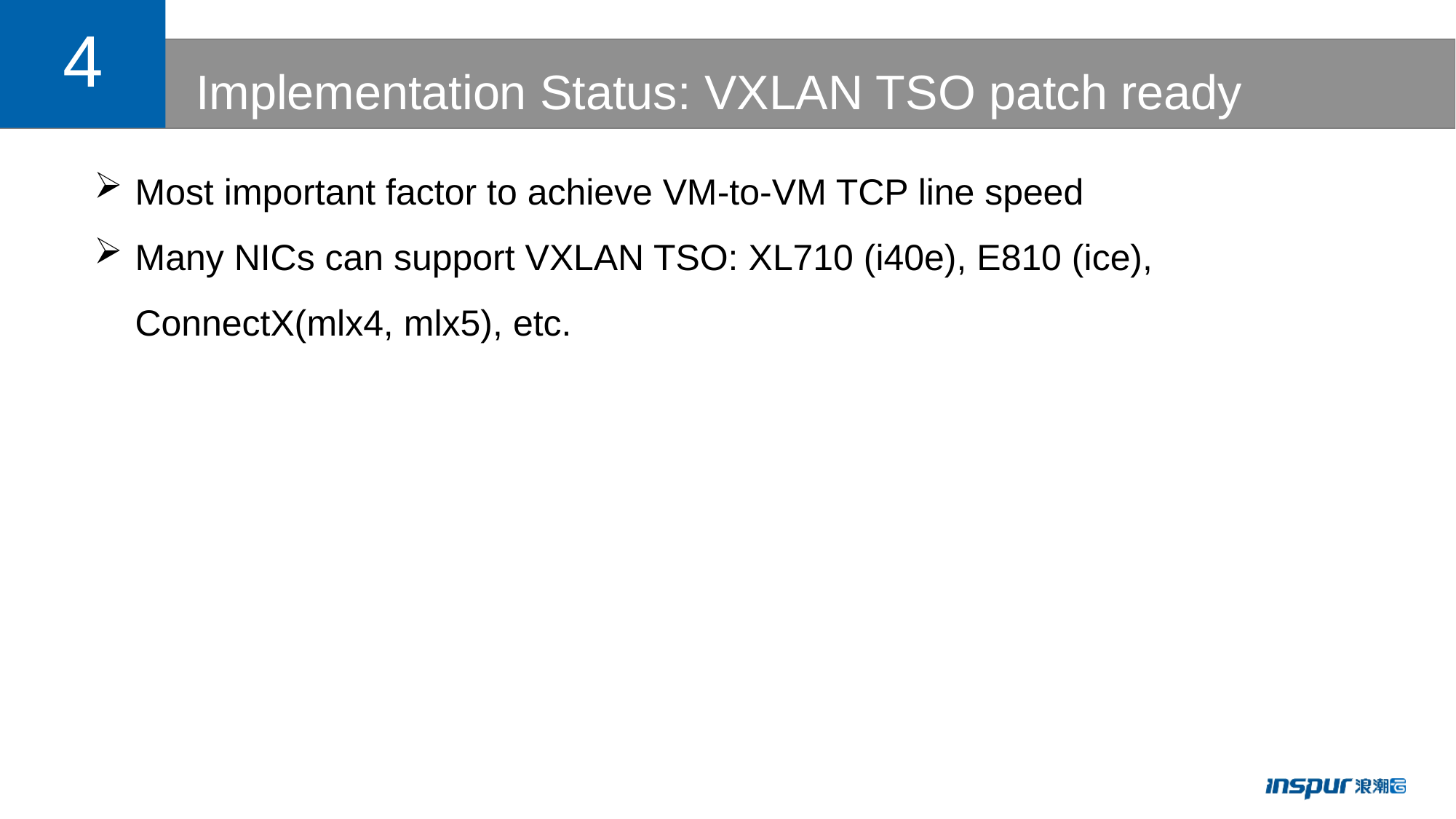

4
# Implementation Status: VXLAN TSO patch ready
Most important factor to achieve VM-to-VM TCP line speed
Many NICs can support VXLAN TSO: XL710 (i40e), E810 (ice), ConnectX(mlx4, mlx5), etc.